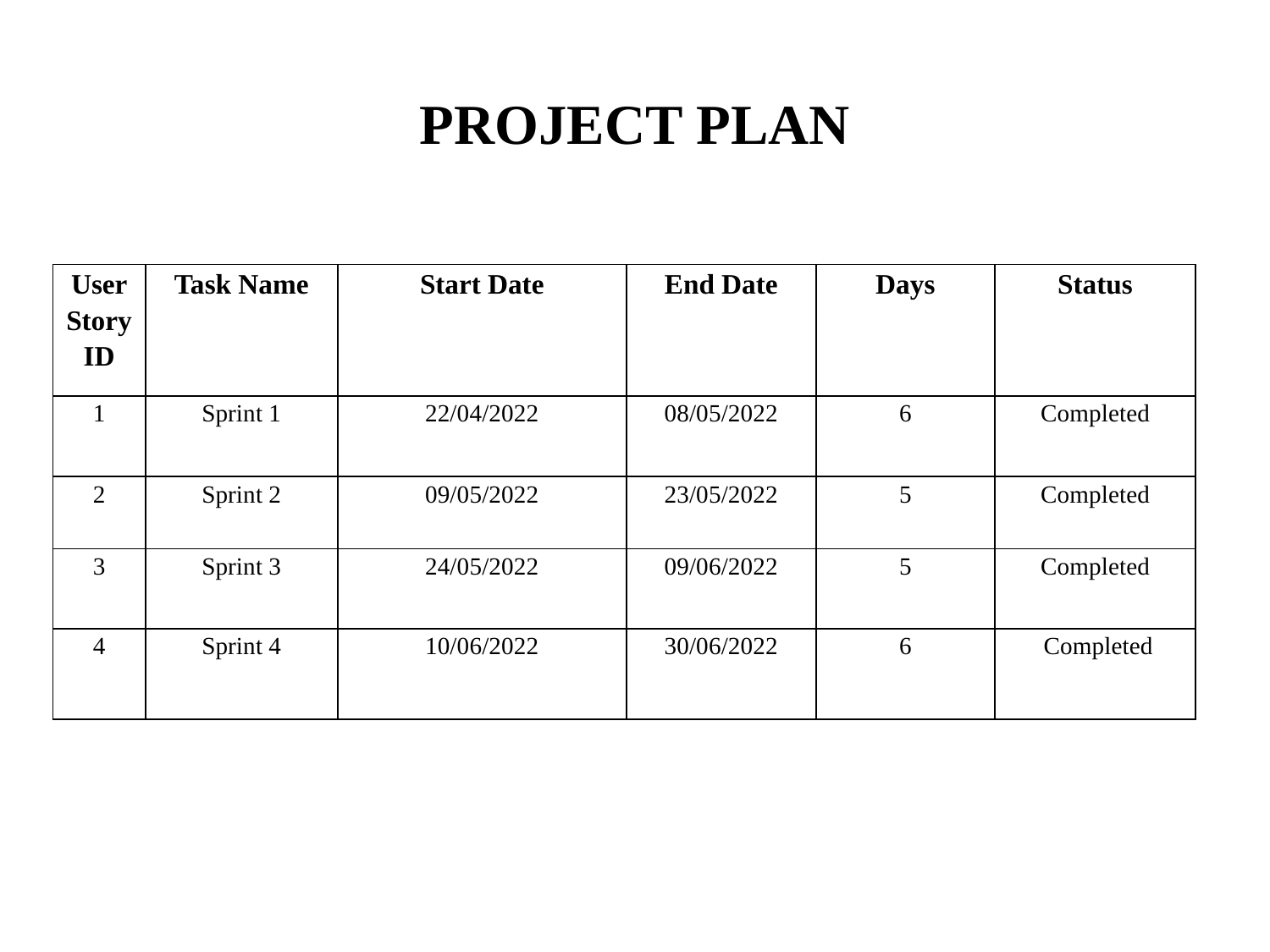

# PROJECT PLAN
| User Story ID | Task Name | Start Date | End Date | Days | Status |
| --- | --- | --- | --- | --- | --- |
| 1 | Sprint 1 | 22/04/2022 | 08/05/2022 | 6 | Completed |
| 2 | Sprint 2 | 09/05/2022 | 23/05/2022 | 5 | Completed |
| 3 | Sprint 3 | 24/05/2022 | 09/06/2022 | 5 | Completed |
| 4 | Sprint 4 | 10/06/2022 | 30/06/2022 | 6 | Completed |